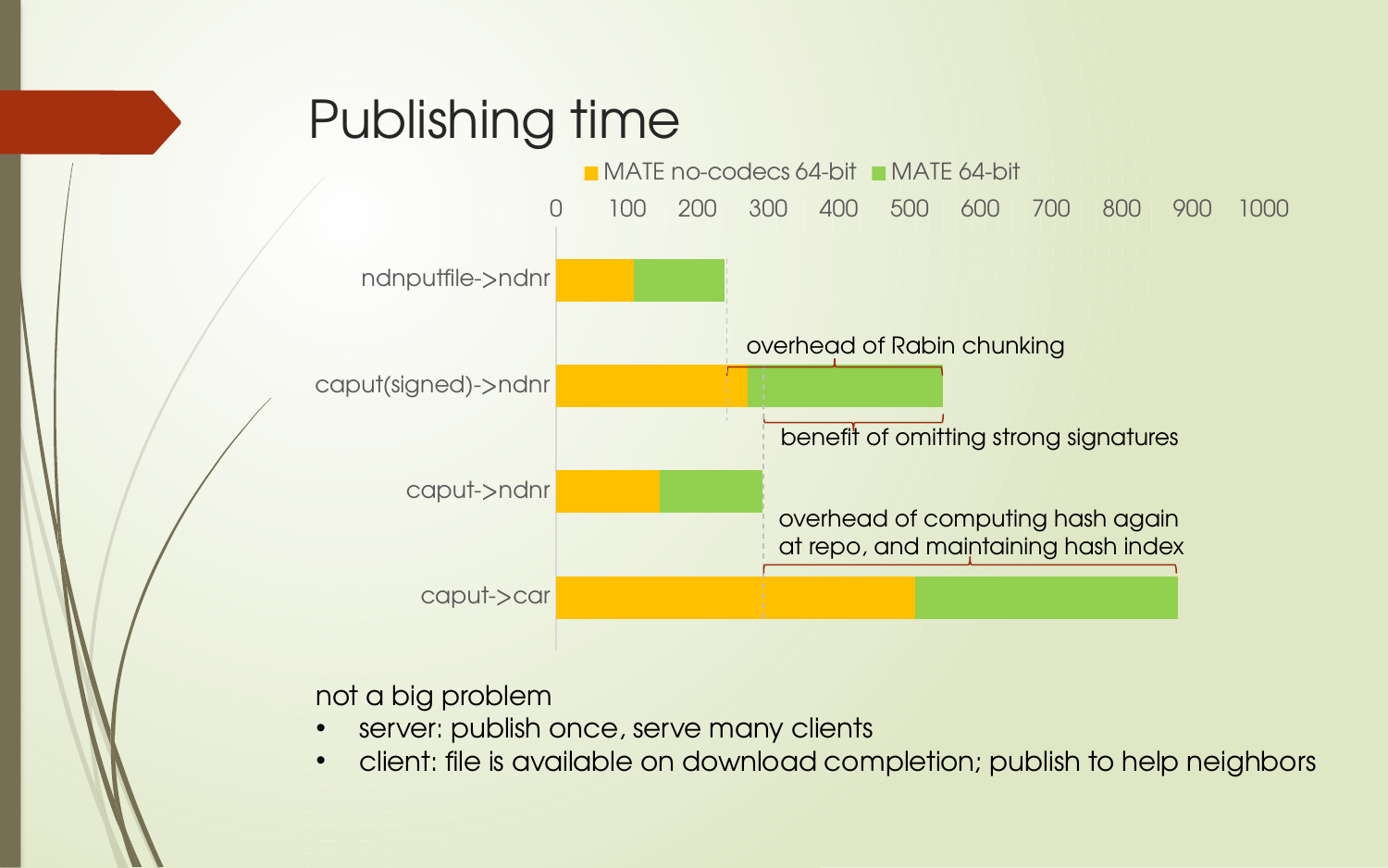

# Publishing time

### Chart

| Category | MATE no-codecs 64-bit | MATE 64-bit |
|---|---|---|
| ndnputfile->ndnr | 110.026 | 128.071 |
| caput(signed)->ndnr | 270.735 | 276.387 |
| caput->ndnr | 145.874 | 145.247 |
| caput->car | 507.188 | 372.089 |
overhead of Rabin chunking

benefit of omitting strong signatures
overhead of computing hash again at repo, and maintaining hash index
not a big problem
server: publish once, serve many clients
client: file is available on download completion; publish to help neighbors